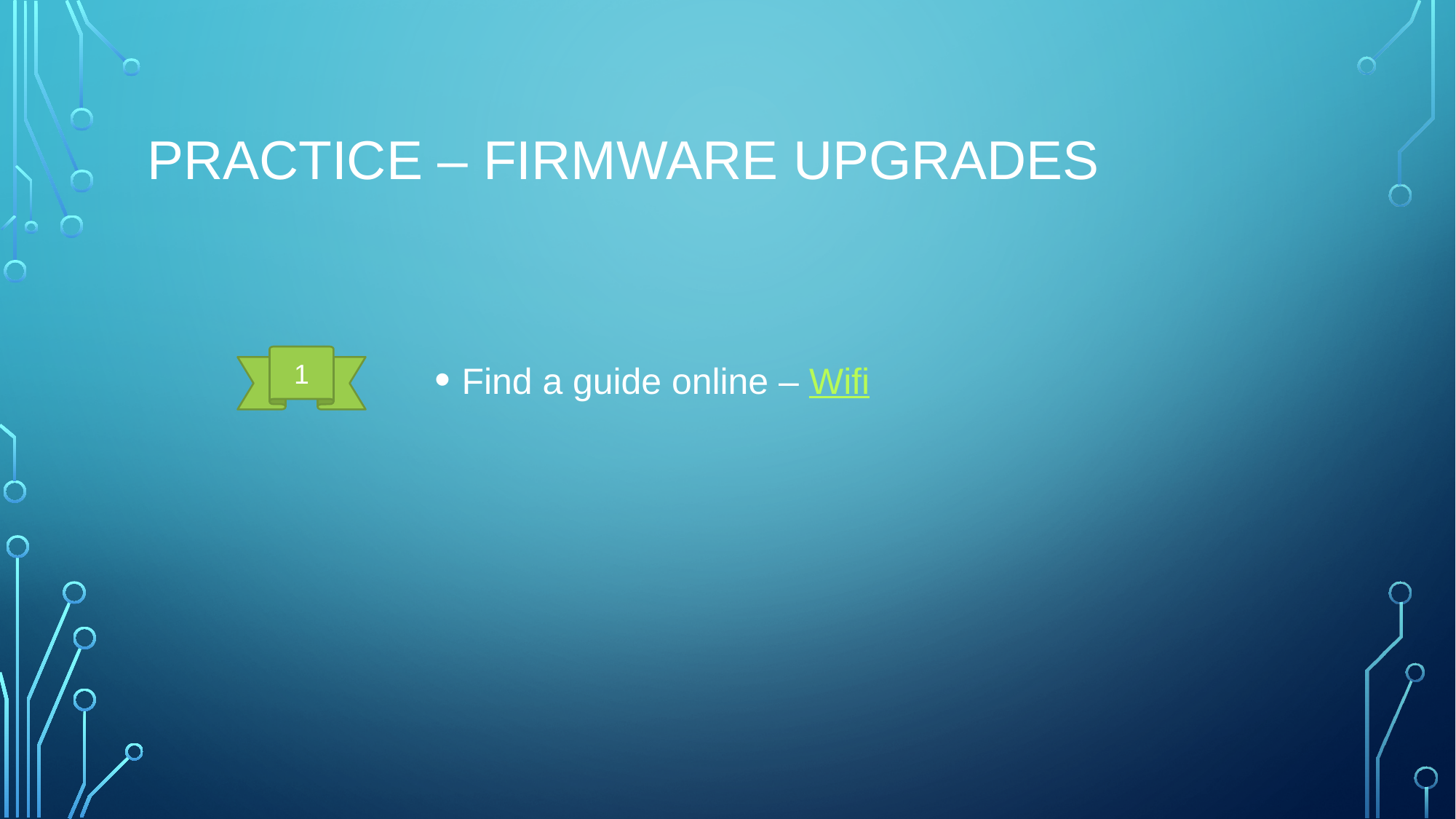

# Practice – Firmware Upgrades
Find a guide online – Wifi

1